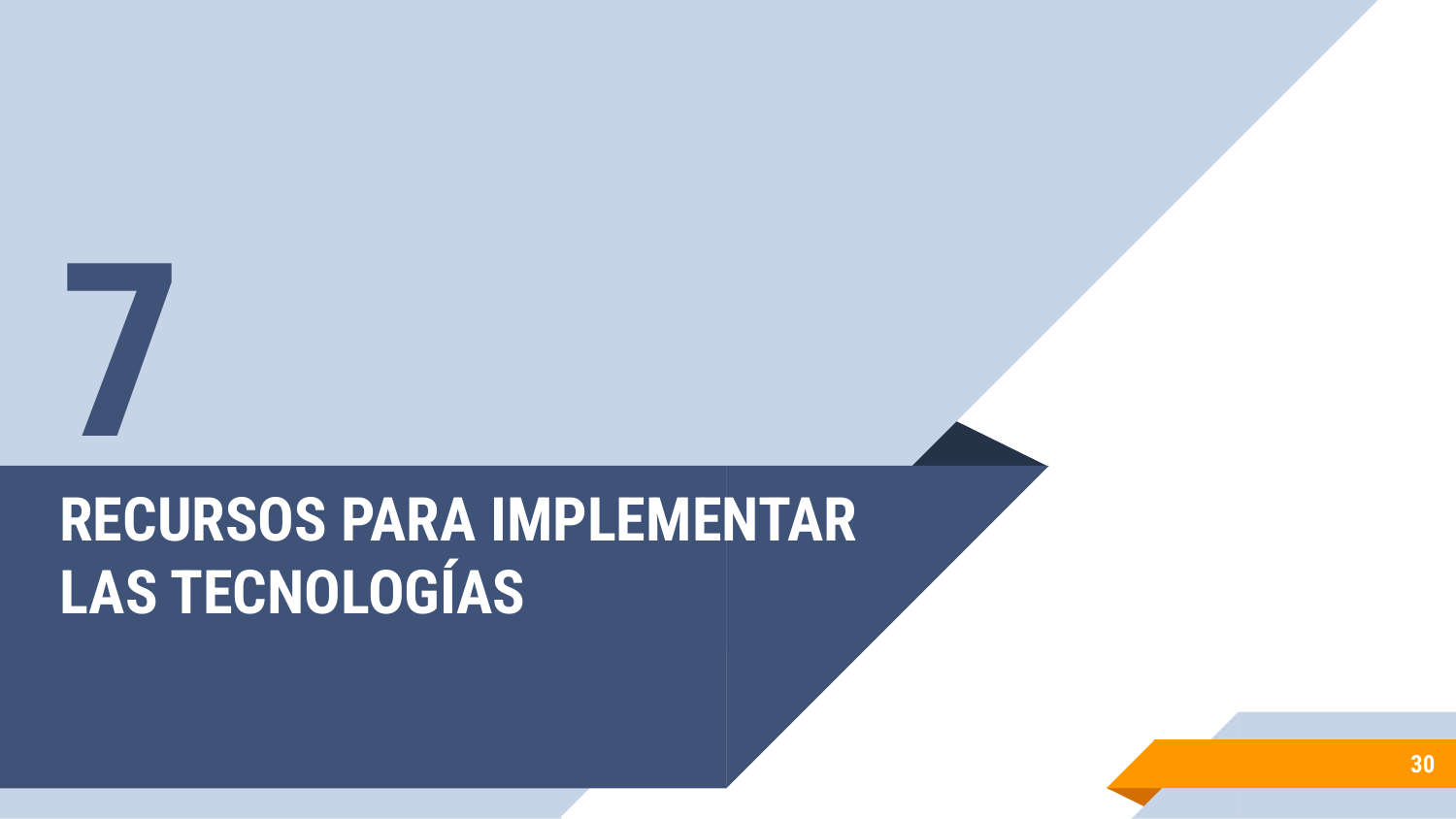

7
# RECURSOS PARA IMPLEMENTAR LAS TECNOLOGÍAS
30